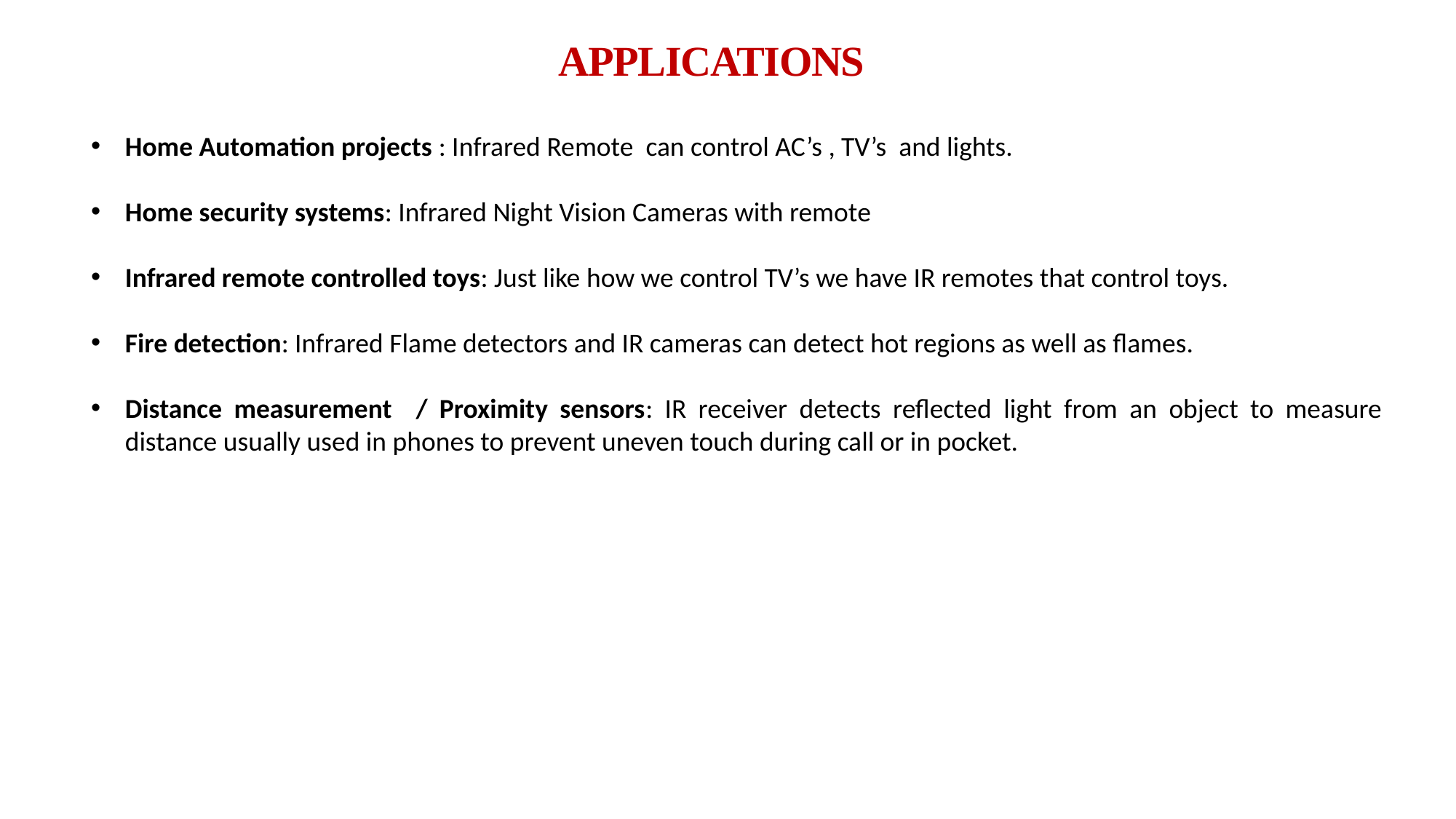

APPLICATIONS

Home Automation projects : Infrared Remote  can control AC’s , TV’s  and lights.

Home security systems: Infrared Night Vision Cameras with remote

Infrared remote controlled toys: Just like how we control TV’s we have IR remotes that control toys.

Fire detection: Infrared Flame detectors and IR cameras can detect hot regions as well as flames.

Distance measurement  / Proximity sensors: IR receiver detects reflected light from an object to measure distance usually used in phones to prevent uneven touch during call or in pocket.